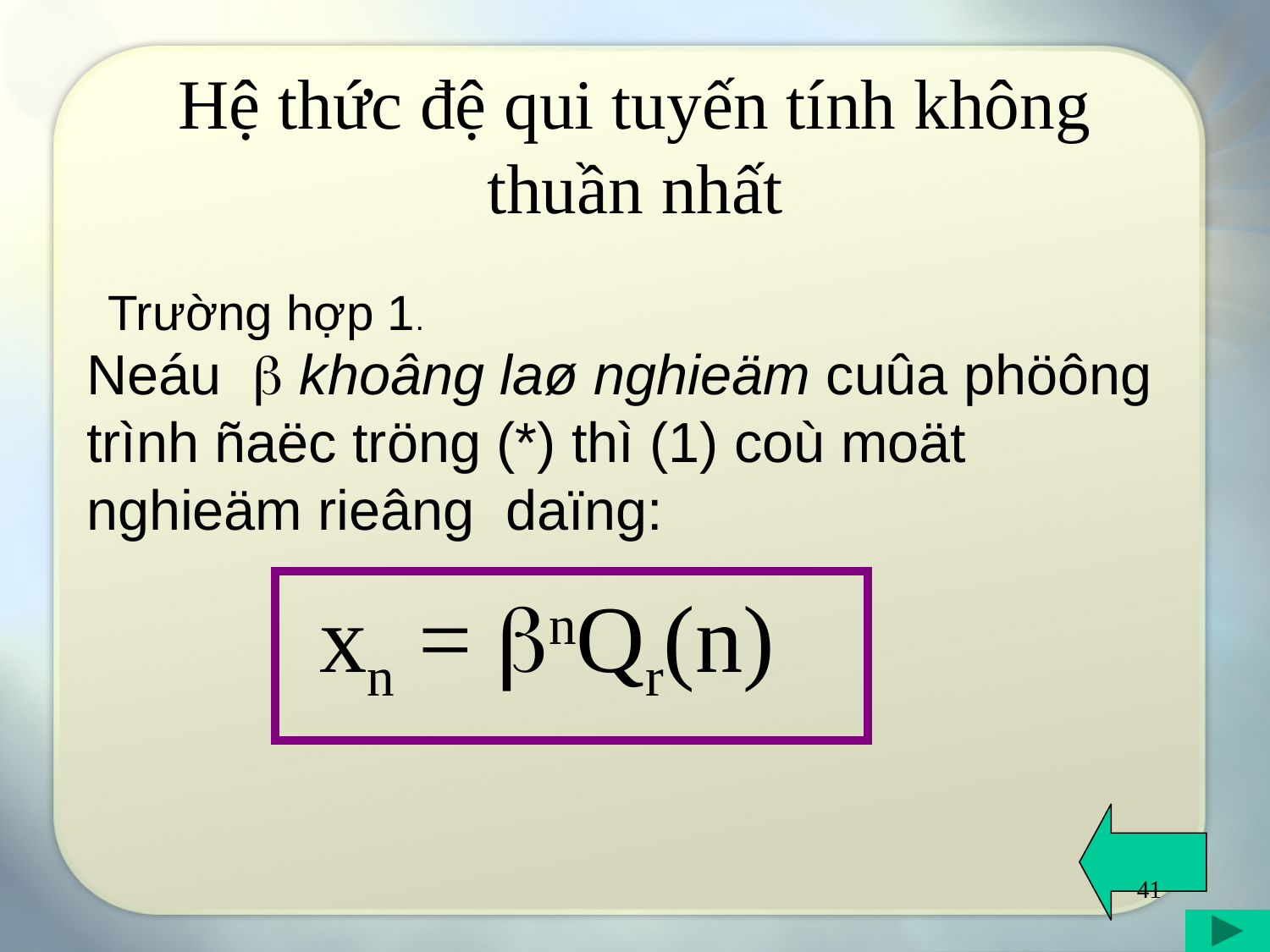

# Hệ thức đệ qui tuyến tính không thuần nhất
Trường hợp 1.
Neáu  β khoâng laø nghieäm cuûa phöông trình ñaëc tröng (*) thì (1) coù moät nghieäm rieâng  daïng:

xn = βnQr(n)

41